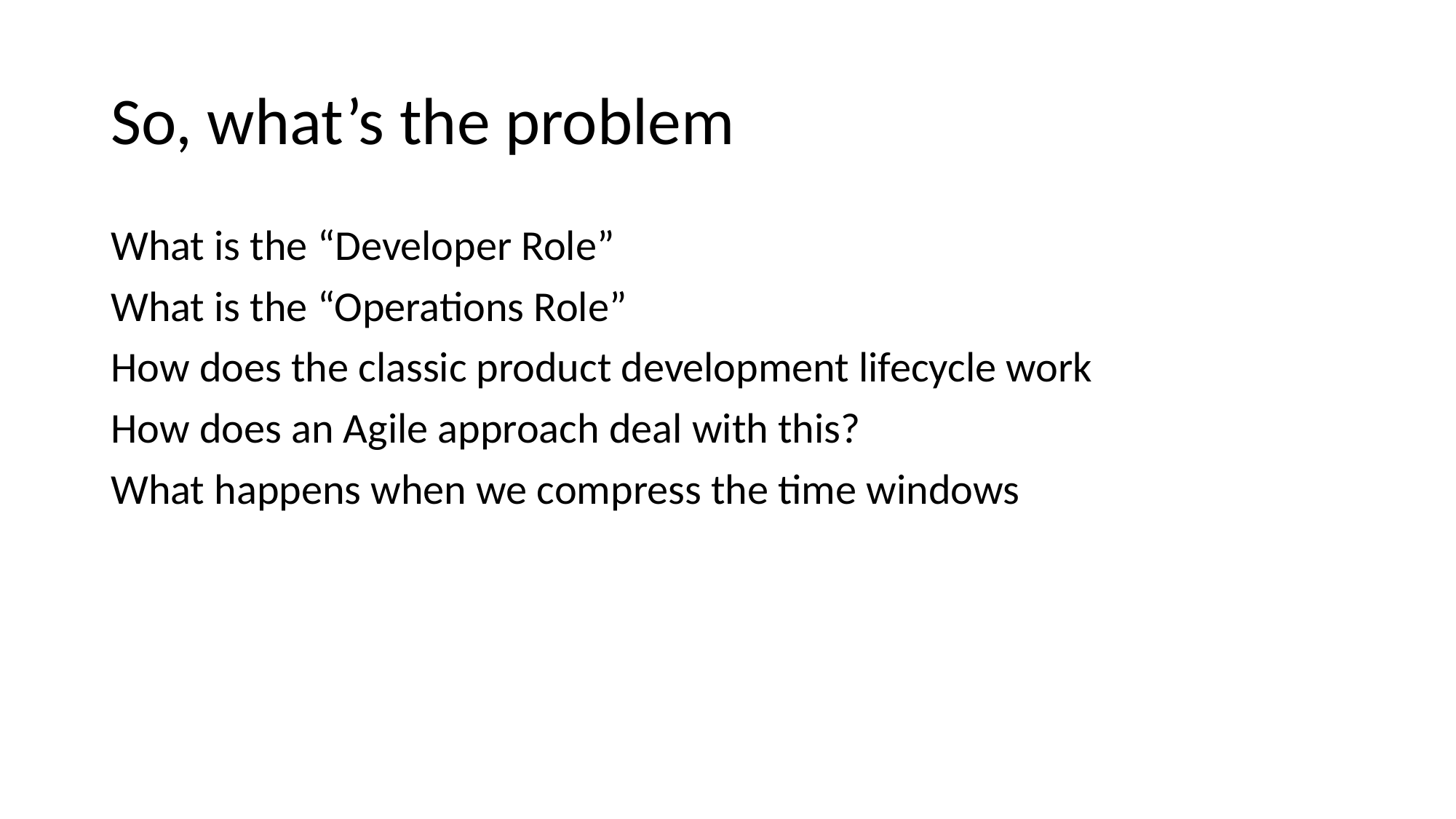

# So, what’s the problem
What is the “Developer Role”
What is the “Operations Role”
How does the classic product development lifecycle work
How does an Agile approach deal with this?
What happens when we compress the time windows